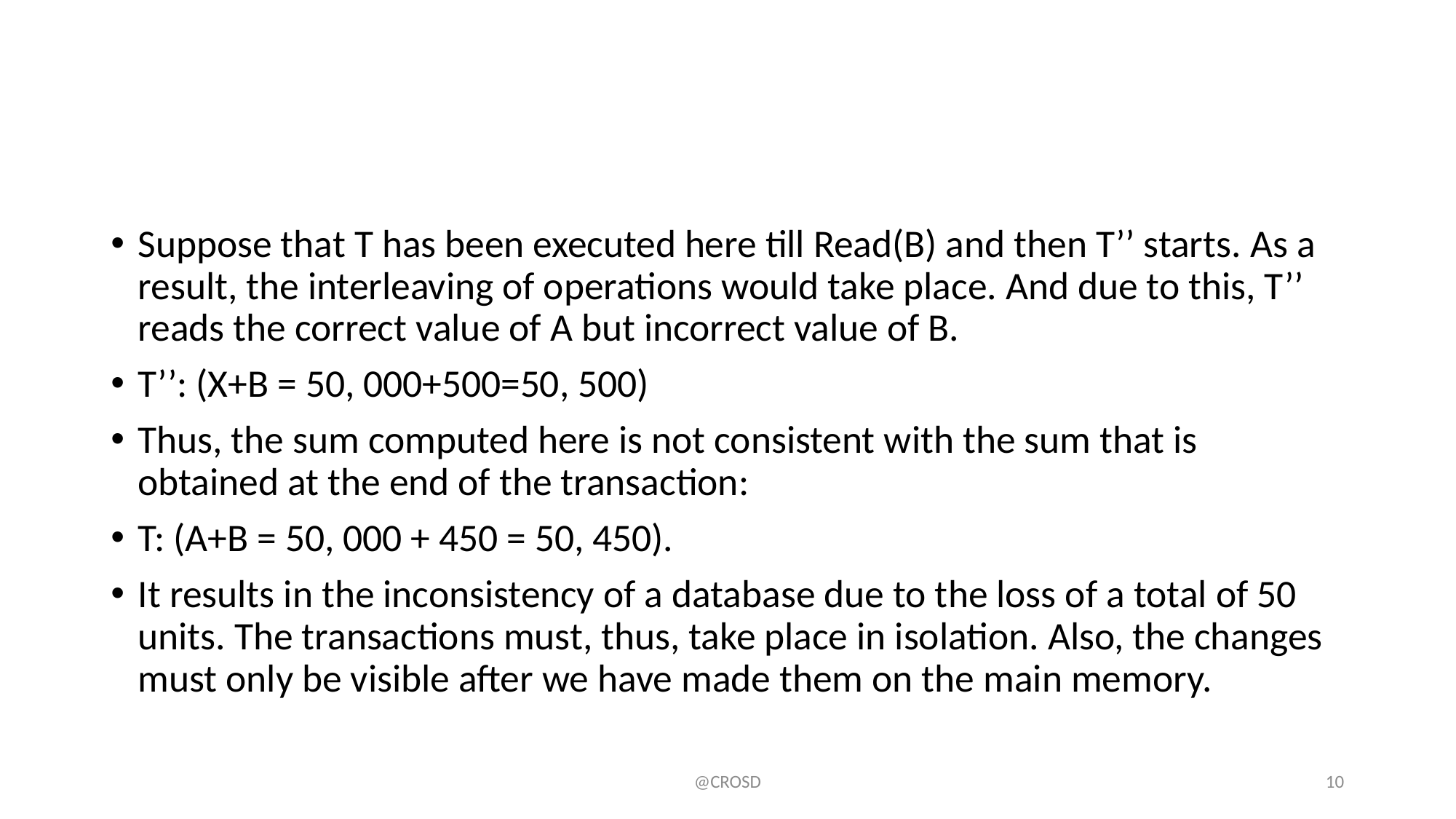

#
Suppose that T has been executed here till Read(B) and then T’’ starts. As a result, the interleaving of operations would take place. And due to this, T’’ reads the correct value of A but incorrect value of B.
T’’: (X+B = 50, 000+500=50, 500)
Thus, the sum computed here is not consistent with the sum that is obtained at the end of the transaction:
T: (A+B = 50, 000 + 450 = 50, 450).
It results in the inconsistency of a database due to the loss of a total of 50 units. The transactions must, thus, take place in isolation. Also, the changes must only be visible after we have made them on the main memory.
@CROSD
10